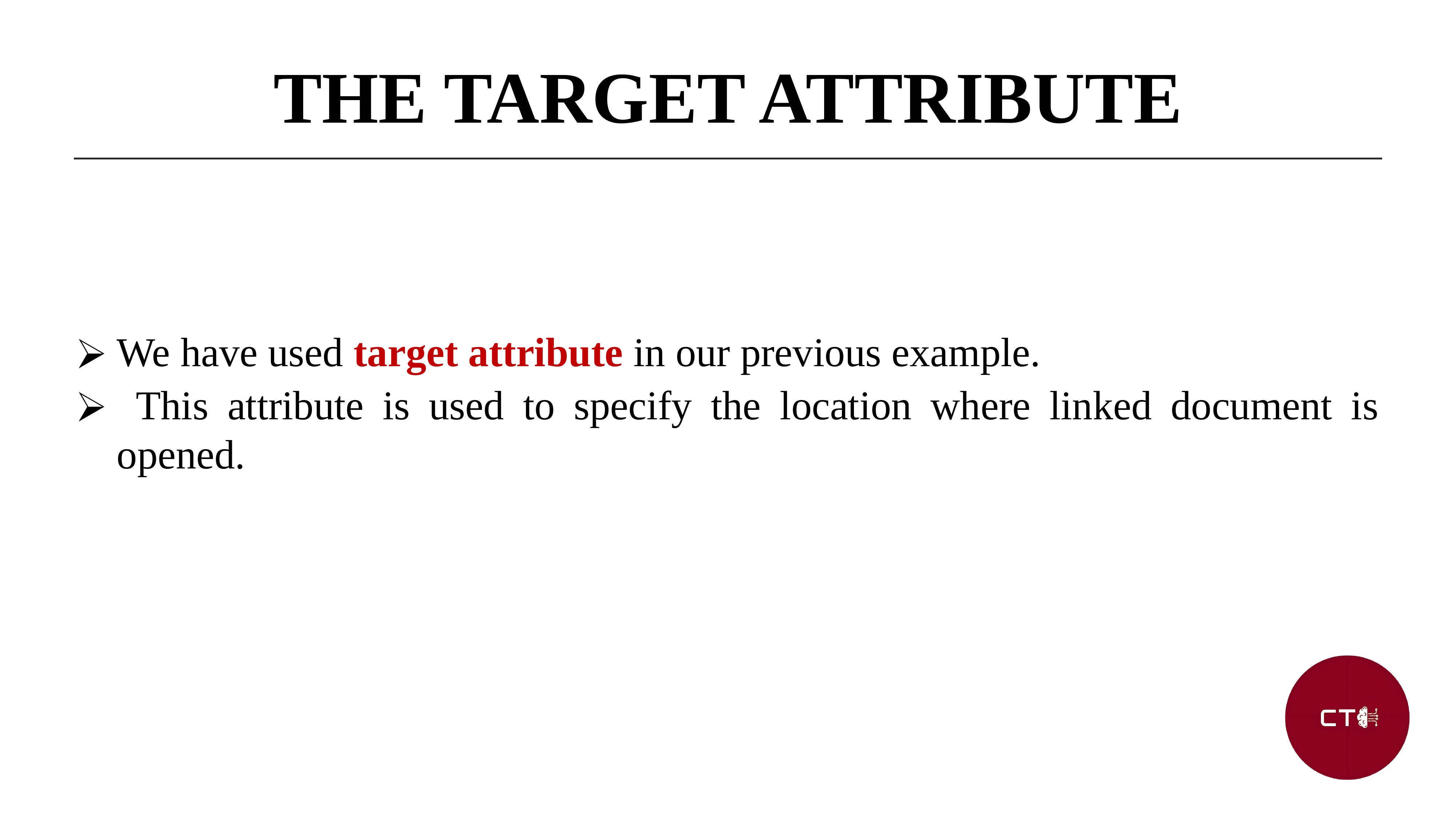

THE TARGET ATTRIBUTE
We have used target attribute in our previous example.
 This attribute is used to specify the location where linked document is opened.